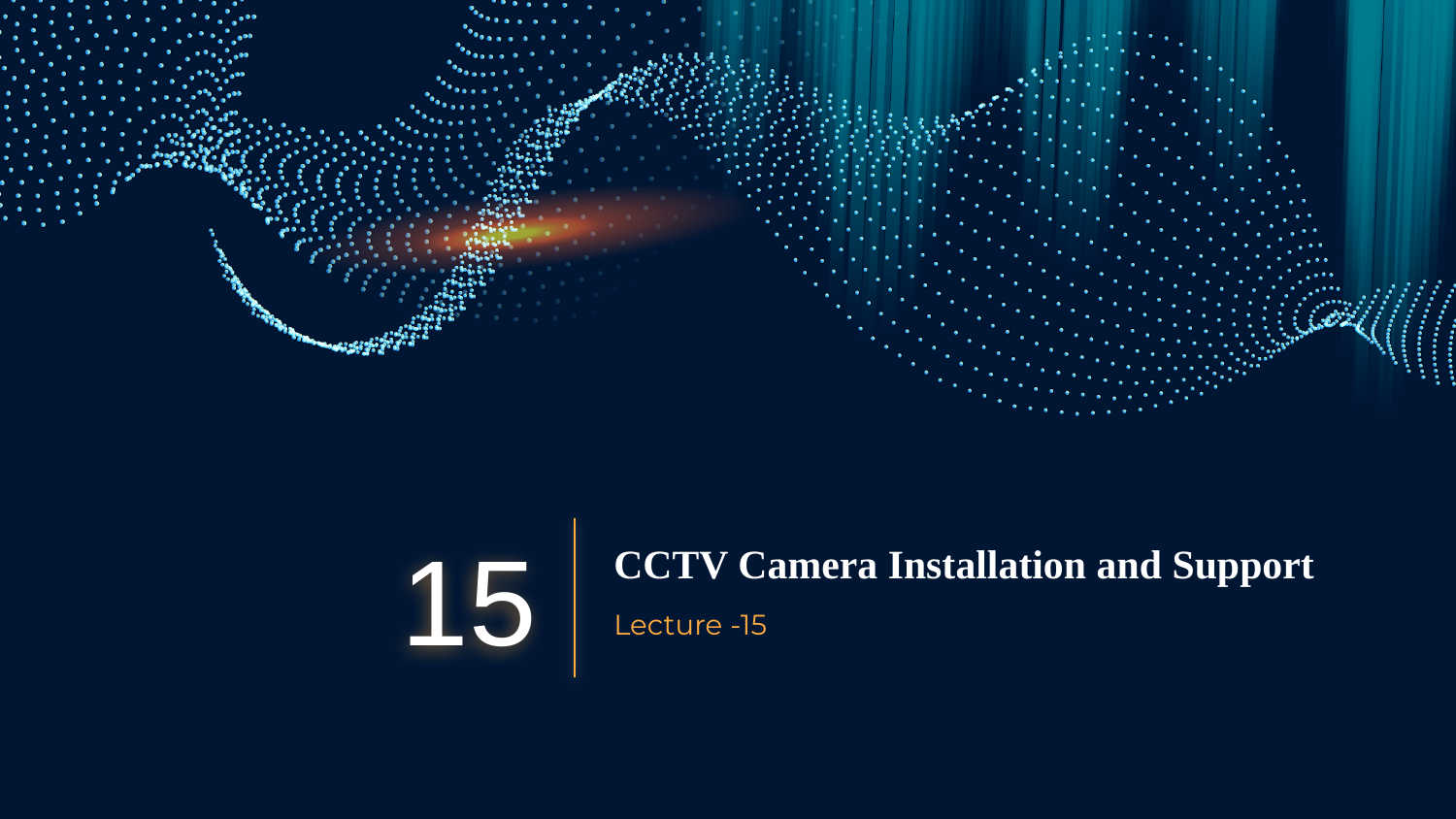

# CCTV Camera Installation and Support
15
Lecture -15